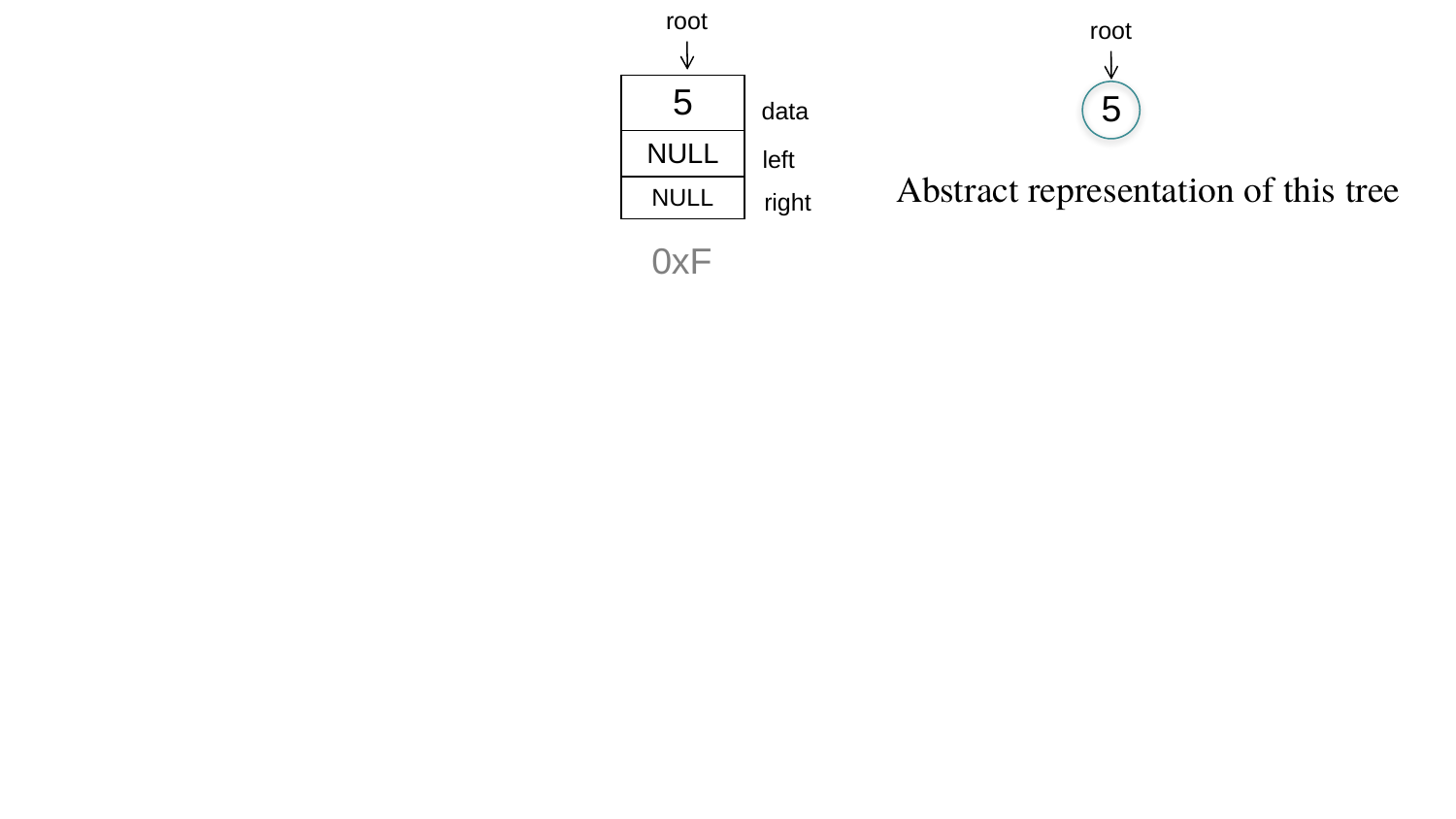

root
root
| 5 |
| --- |
| NULL |
| NULL |
5

data
left
Abstract representation of this tree
right
0xF